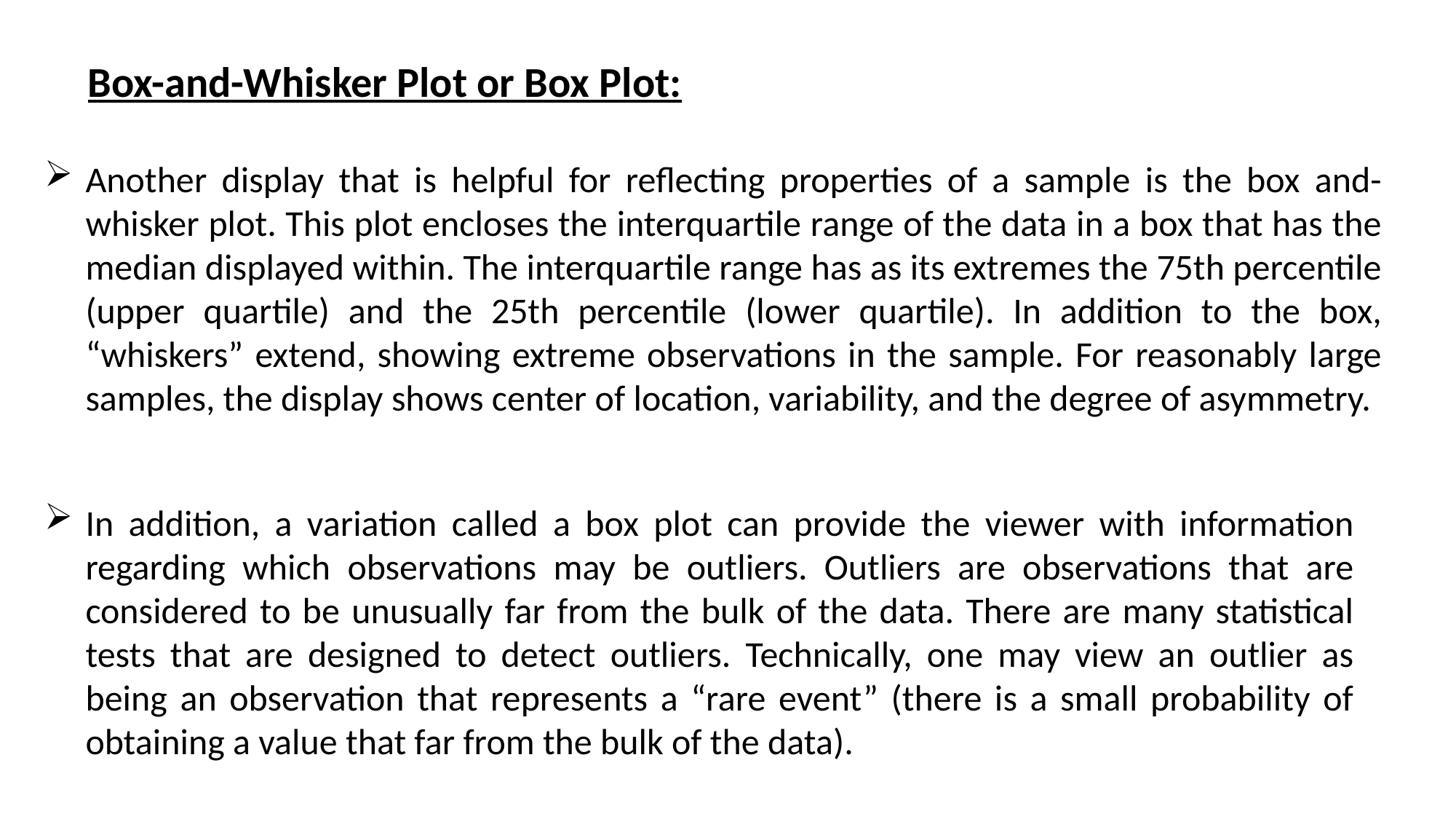

Box-and-Whisker Plot or Box Plot:
Another display that is helpful for reflecting properties of a sample is the box and-whisker plot. This plot encloses the interquartile range of the data in a box that has the median displayed within. The interquartile range has as its extremes the 75th percentile (upper quartile) and the 25th percentile (lower quartile). In addition to the box, “whiskers” extend, showing extreme observations in the sample. For reasonably large samples, the display shows center of location, variability, and the degree of asymmetry.
In addition, a variation called a box plot can provide the viewer with information regarding which observations may be outliers. Outliers are observations that are considered to be unusually far from the bulk of the data. There are many statistical tests that are designed to detect outliers. Technically, one may view an outlier as being an observation that represents a “rare event” (there is a small probability of obtaining a value that far from the bulk of the data).